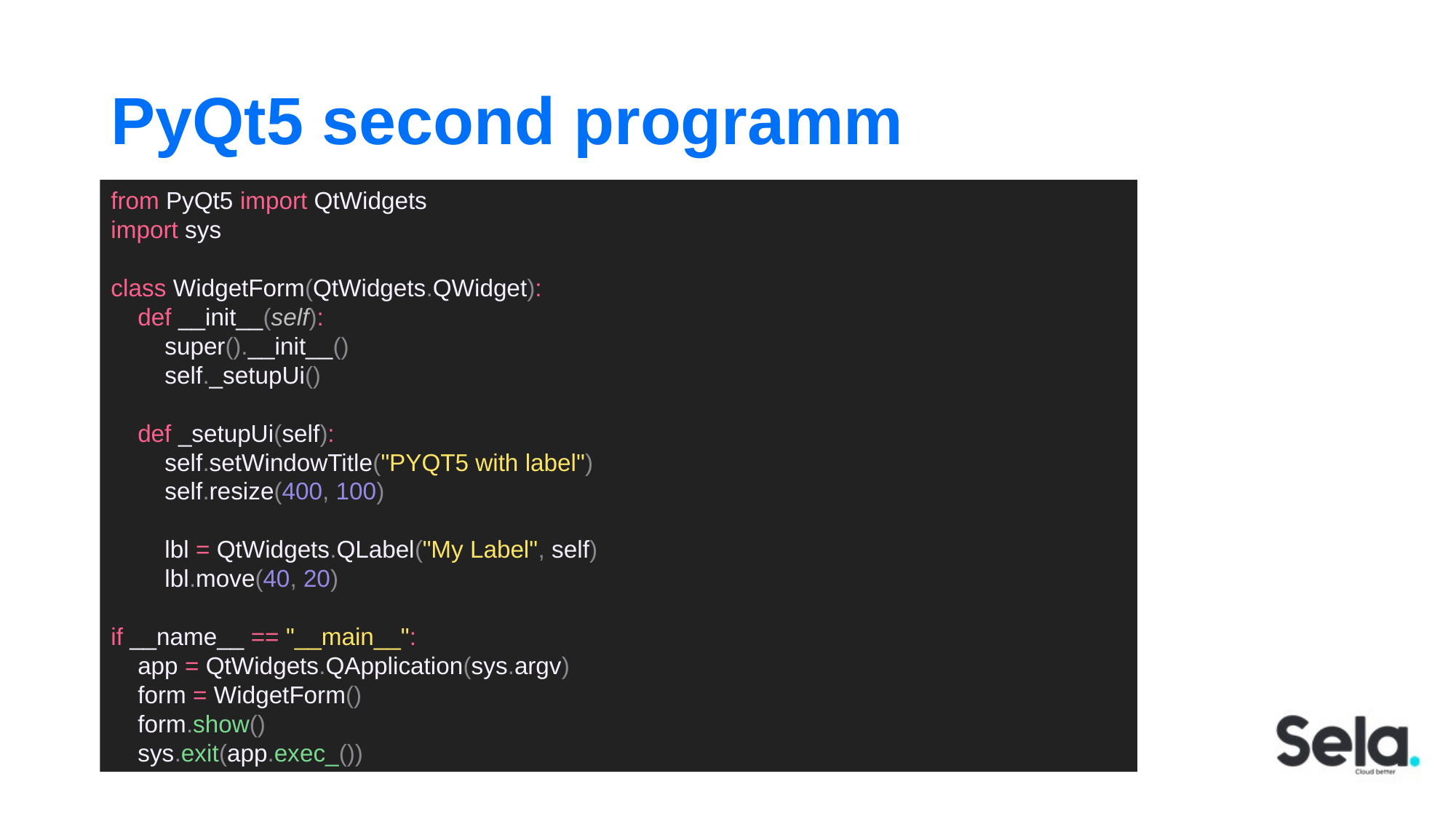

# PyQt5 second programm
from PyQt5 import QtWidgets
import sys
class WidgetForm(QtWidgets.QWidget):
    def __init__(self):
        super().__init__()
        self._setupUi()
    def _setupUi(self):
        self.setWindowTitle("PYQT5 with label")
        self.resize(400, 100)
        lbl = QtWidgets.QLabel("My Label", self)
        lbl.move(40, 20)
if __name__ == "__main__":
    app = QtWidgets.QApplication(sys.argv)
    form = WidgetForm()
    form.show()
    sys.exit(app.exec_())